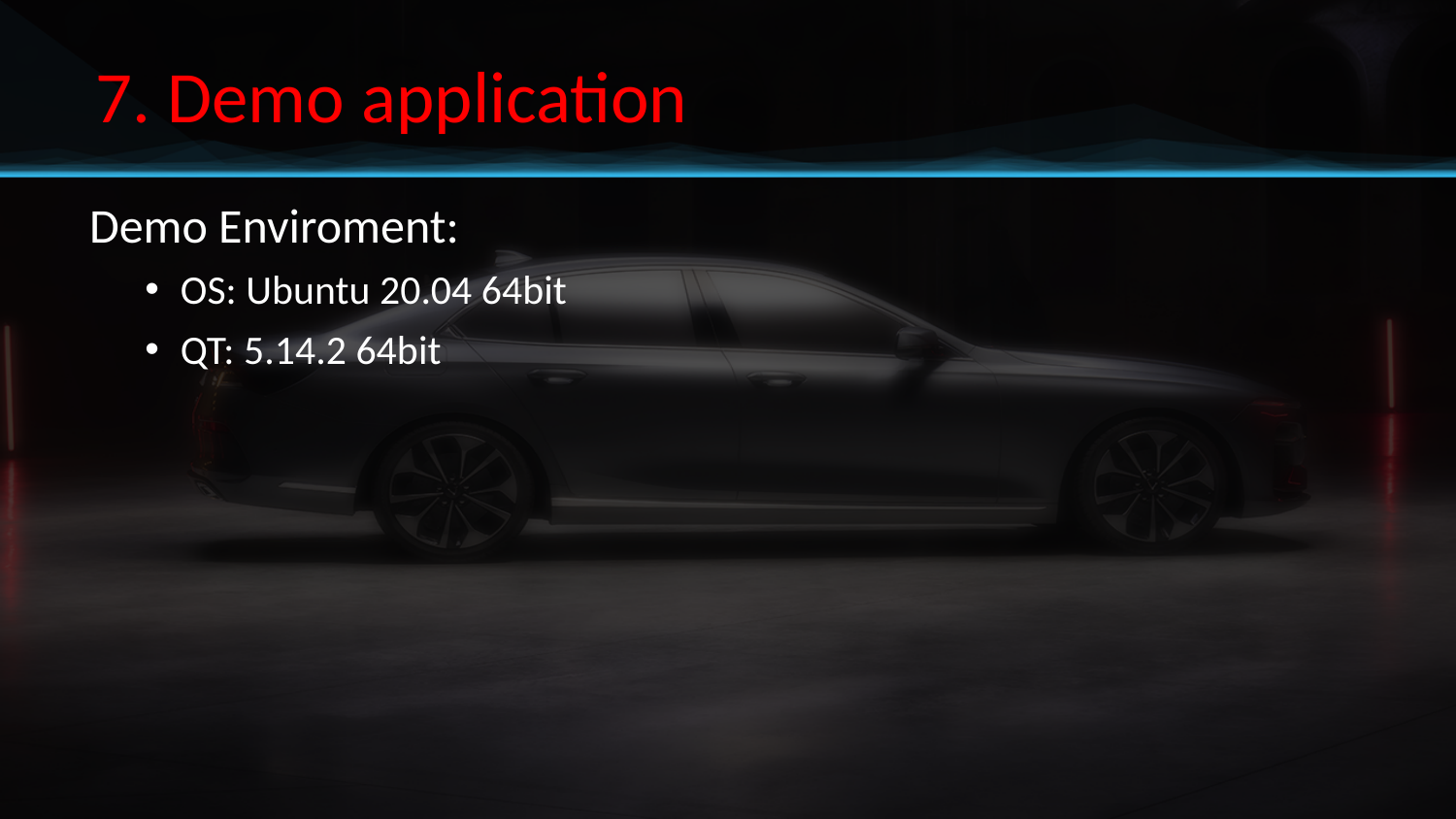

7. Demo application
Demo Enviroment:
OS: Ubuntu 20.04 64bit
QT: 5.14.2 64bit